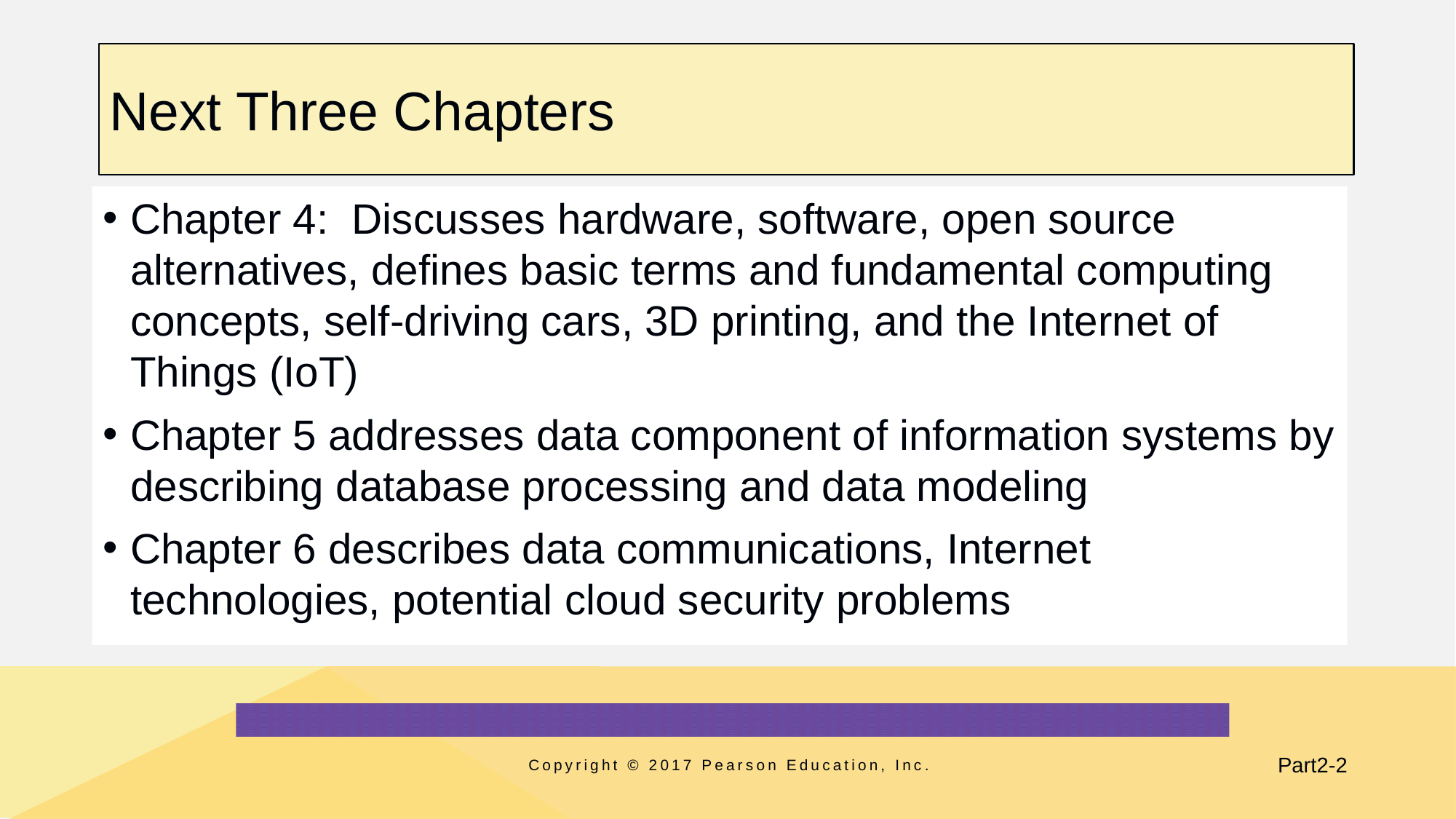

# Next Three Chapters
Chapter 4:  Discusses hardware, software, open source alternatives, defines basic terms and fundamental computing concepts, self-driving cars, 3D printing, and the Internet of Things (IoT)
Chapter 5 addresses data component of information systems by describing database processing and data modeling
Chapter 6 describes data communications, Internet technologies, potential cloud security problems
Copyright © 2017 Pearson Education, Inc.